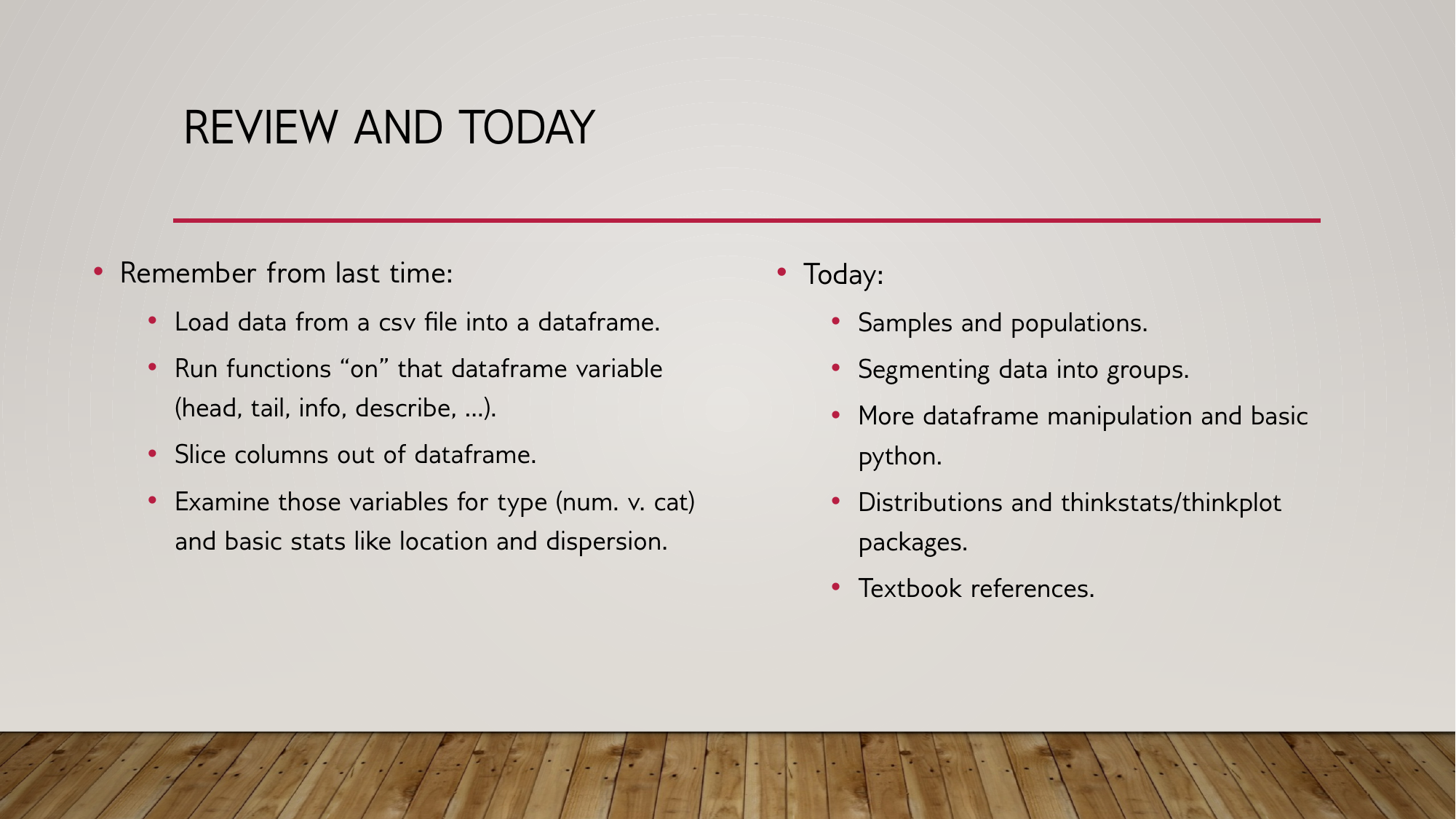

# Review and Today
Remember from last time:
Load data from a csv file into a dataframe.
Run functions “on” that dataframe variable (head, tail, info, describe, …).
Slice columns out of dataframe.
Examine those variables for type (num. v. cat) and basic stats like location and dispersion.
Today:
Samples and populations.
Segmenting data into groups.
More dataframe manipulation and basic python.
Distributions and thinkstats/thinkplot packages.
Textbook references.